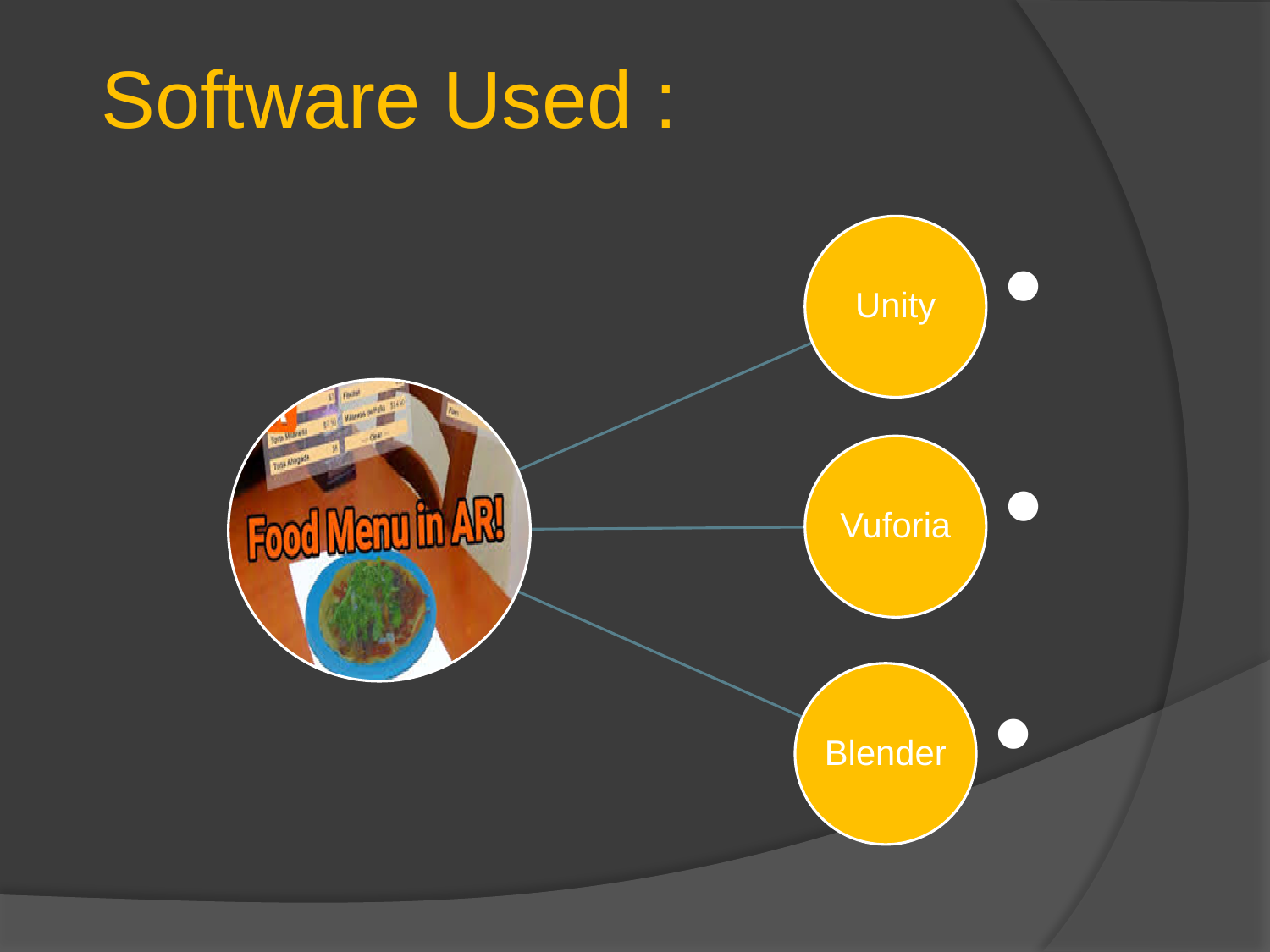

# Software Used :
Unity

Vuforia

Blender